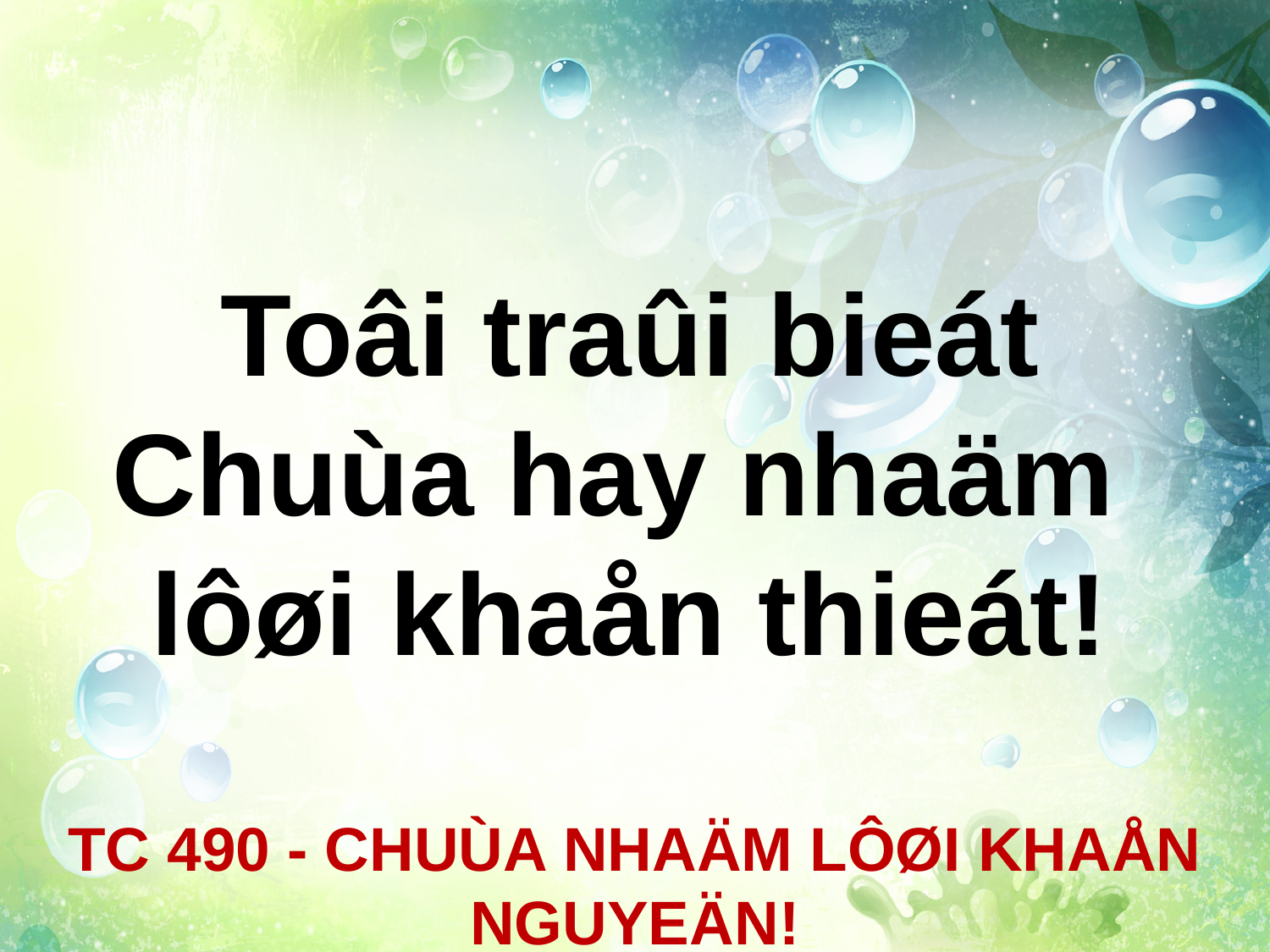

Toâi traûi bieát
Chuùa hay nhaäm
lôøi khaån thieát!
TC 490 - CHUÙA NHAÄM LÔØI KHAÅN NGUYEÄN!